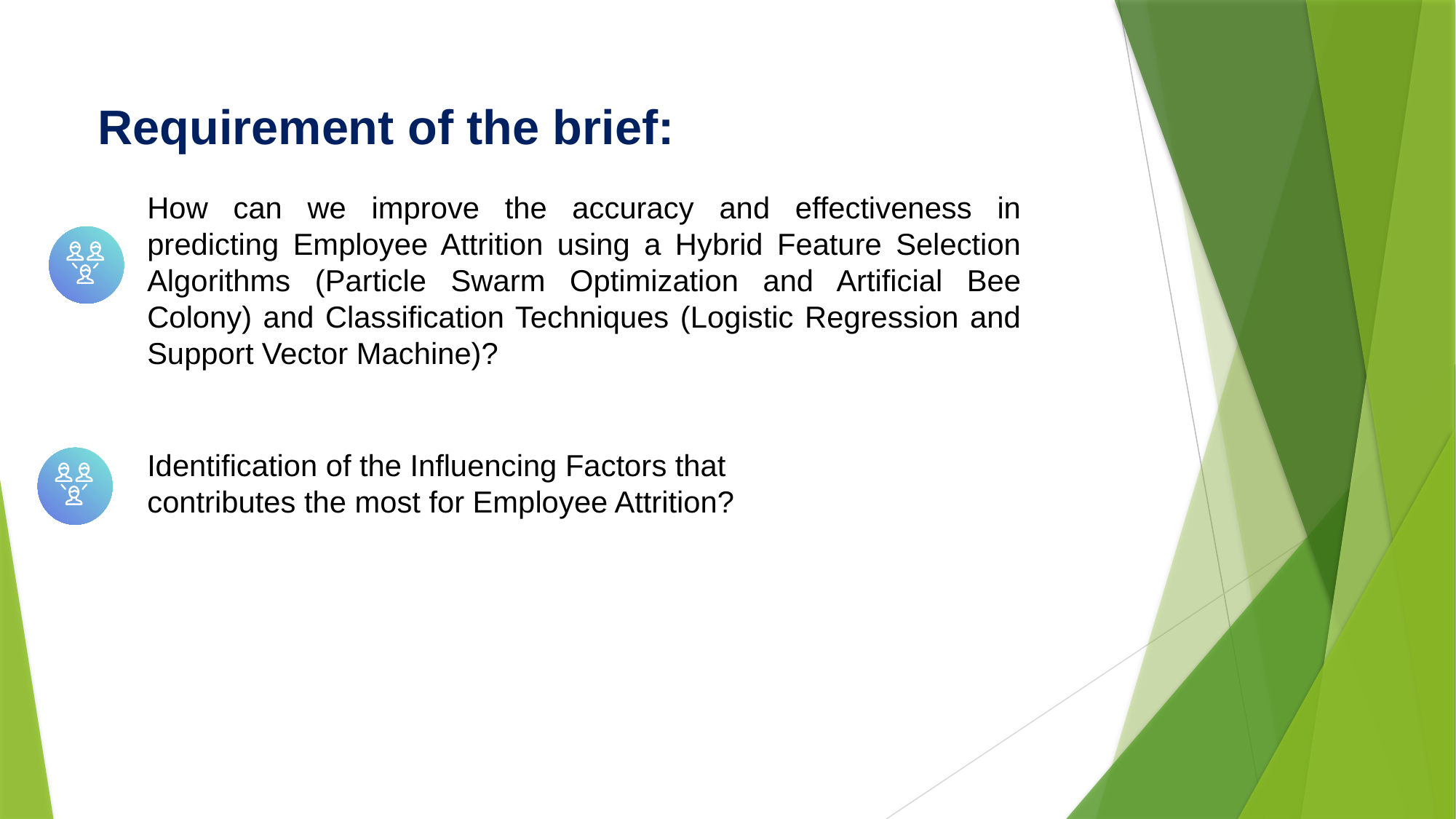

Objectives:
# Requirement of the brief:
How can we improve the accuracy and effectiveness in predicting Employee Attrition using a Hybrid Feature Selection Algorithms (Particle Swarm Optimization and Artificial Bee Colony) and Classification Techniques (Logistic Regression and Support Vector Machine)?

Identification of the Influencing Factors that contributes the most for Employee Attrition?